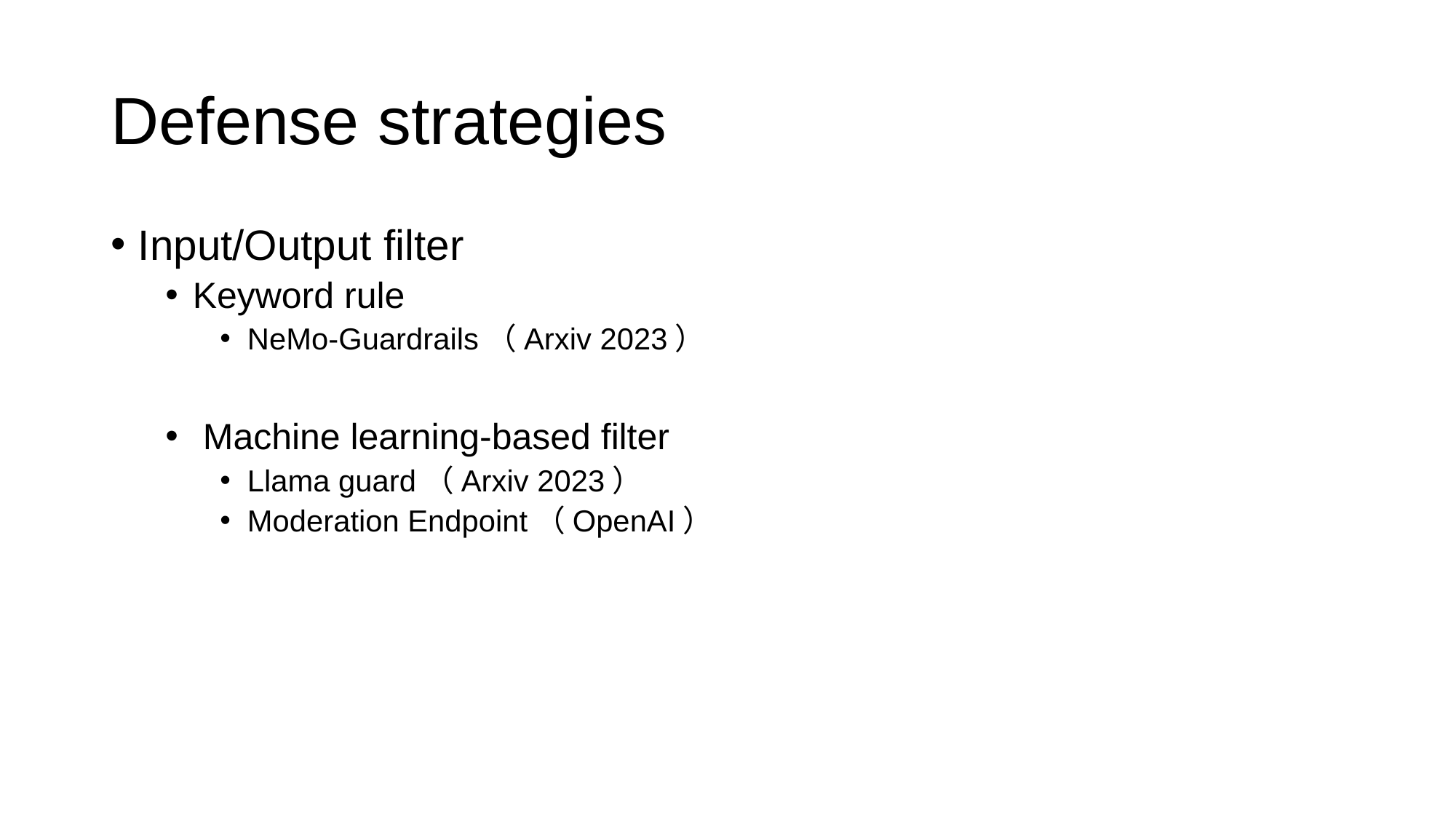

# Defense strategies
Input/Output filter
Keyword rule
NeMo-Guardrails（Arxiv 2023）

 Machine learning-based filter
Llama guard（Arxiv 2023）
Moderation Endpoint（OpenAI）